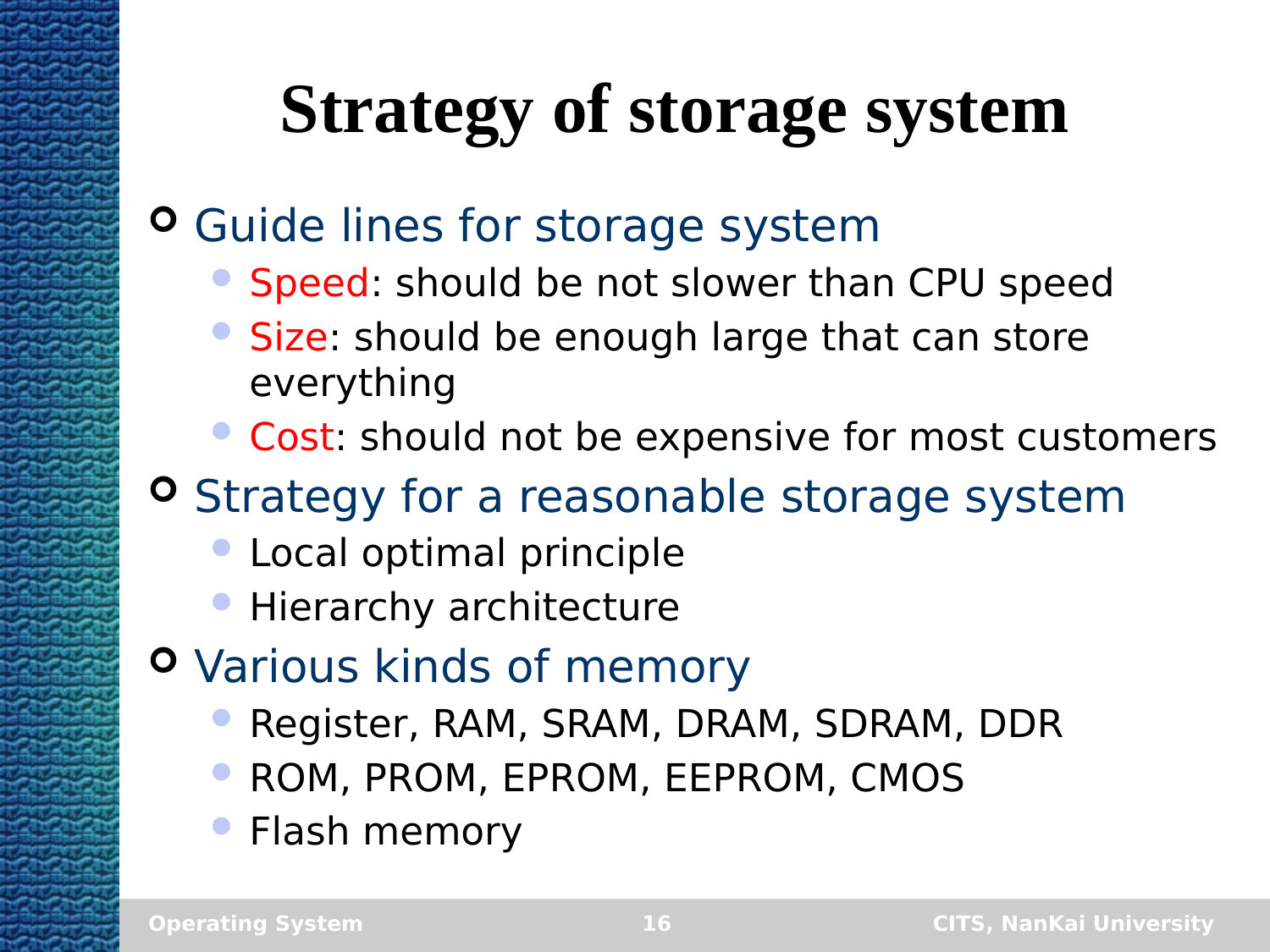

Strategy of storage system
Guide lines for storage system
Speed: should be not slower than CPU speed
Size: should be enough large that can store everything
Cost: should not be expensive for most customers
Strategy for a reasonable storage system
Local optimal principle
Hierarchy architecture
Various kinds of memory
Register, RAM, SRAM, DRAM, SDRAM, DDR
ROM, PROM, EPROM, EEPROM, CMOS
Flash memory
Operating System
16
CITS, NanKai University